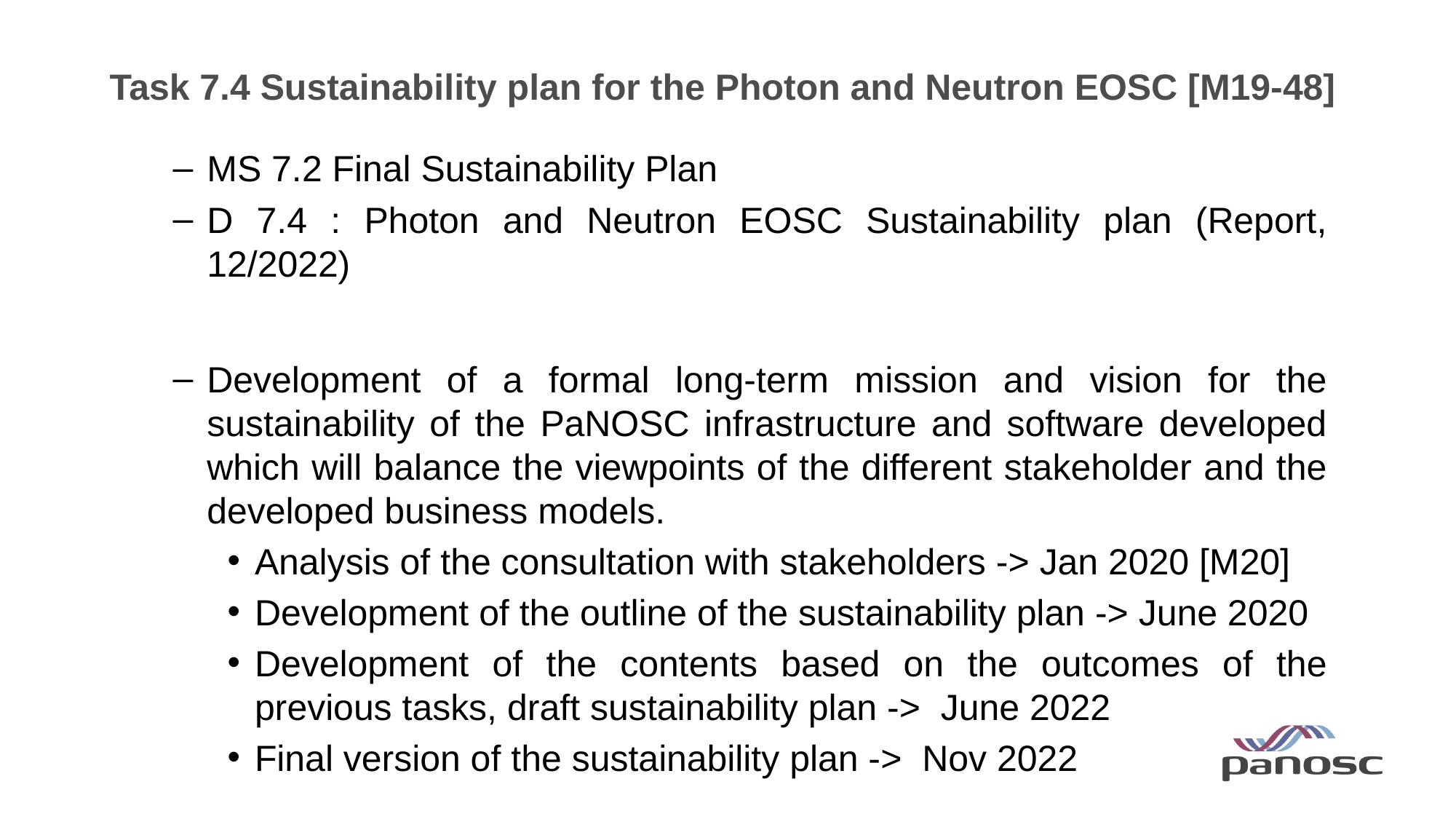

# Task 7.4 Sustainability plan for the Photon and Neutron EOSC [M19-48]
MS 7.2 Final Sustainability Plan
D 7.4 : Photon and Neutron EOSC Sustainability plan (Report, 12/2022)

Development of a formal long-term mission and vision for the sustainability of the PaNOSC infrastructure and software developed which will balance the viewpoints of the different stakeholder and the developed business models.
Analysis of the consultation with stakeholders -> Jan 2020 [M20]
Development of the outline of the sustainability plan -> June 2020
Development of the contents based on the outcomes of the previous tasks, draft sustainability plan ->  June 2022
Final version of the sustainability plan ->  Nov 2022